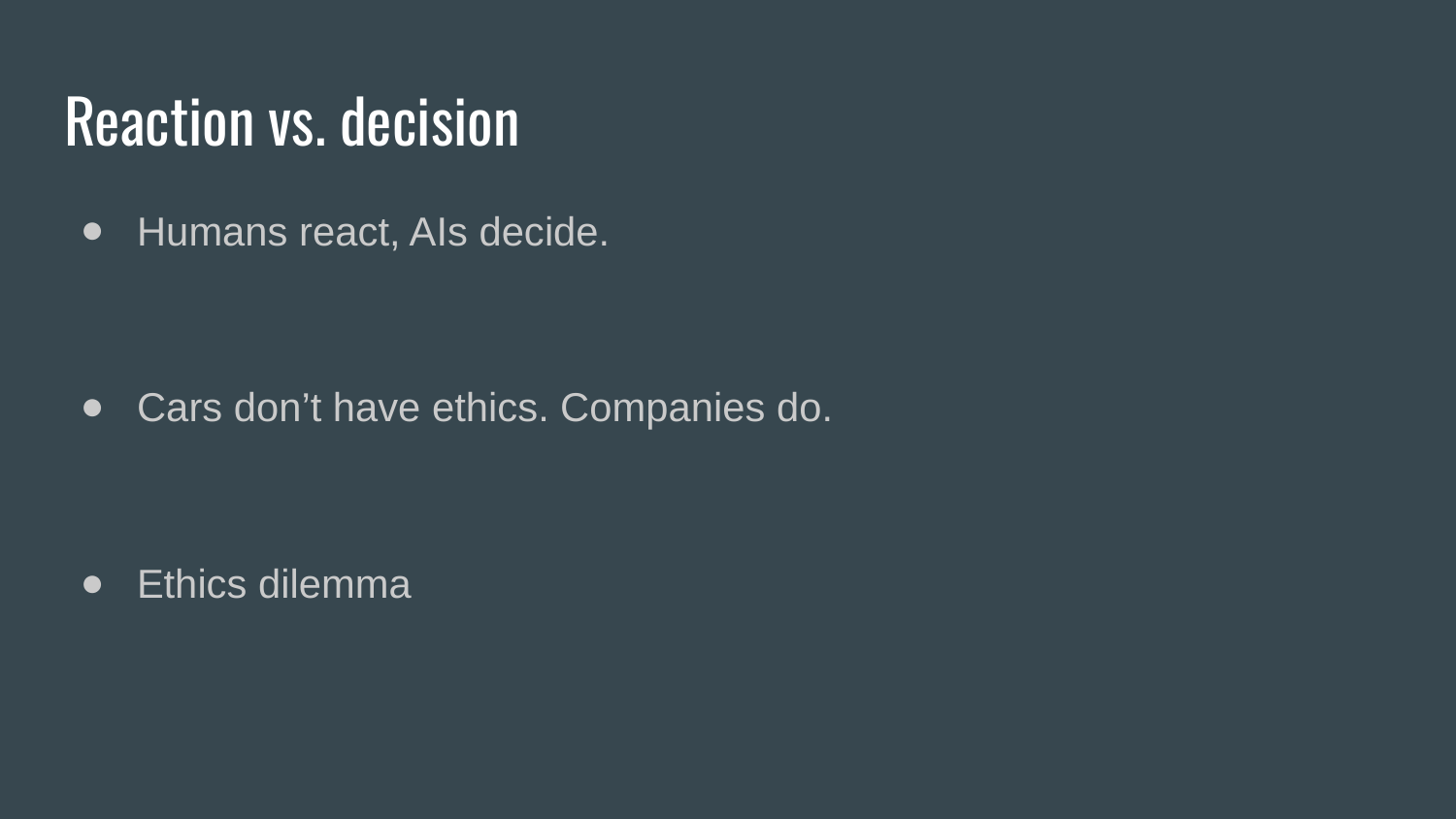

# Reaction vs. decision
Humans react, AIs decide.

Cars don’t have ethics. Companies do.

Ethics dilemma